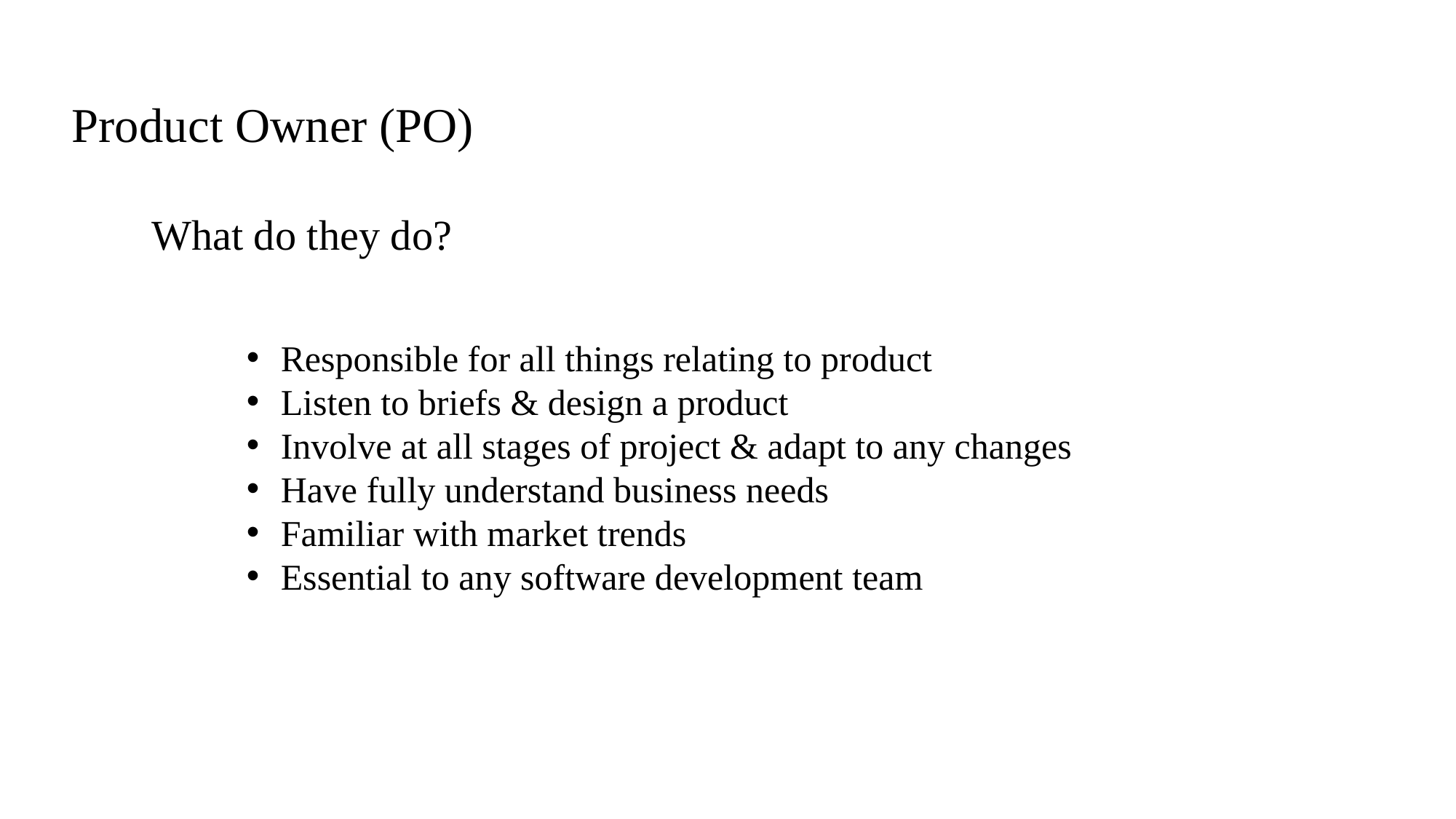

# Product Owner (PO)
What do they do?
Responsible for all things relating to product
Listen to briefs & design a product
Involve at all stages of project & adapt to any changes
Have fully understand business needs
Familiar with market trends
Essential to any software development team